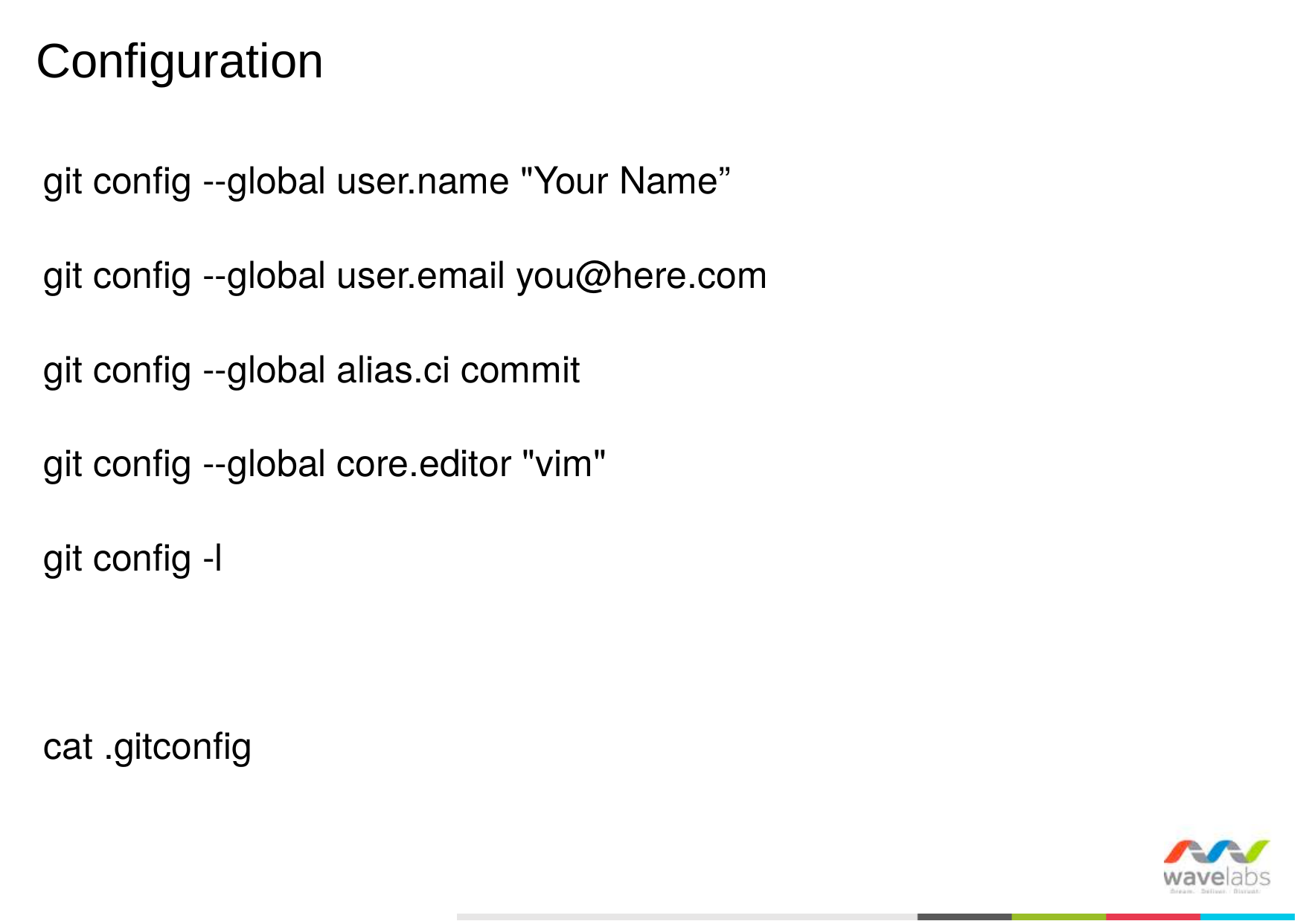

# Configuration
git config --global user.name "Your Name”
git config --global user.email you@here.com
git config --global alias.ci commit
git config --global core.editor "vim"
git config -l

cat .gitconfig